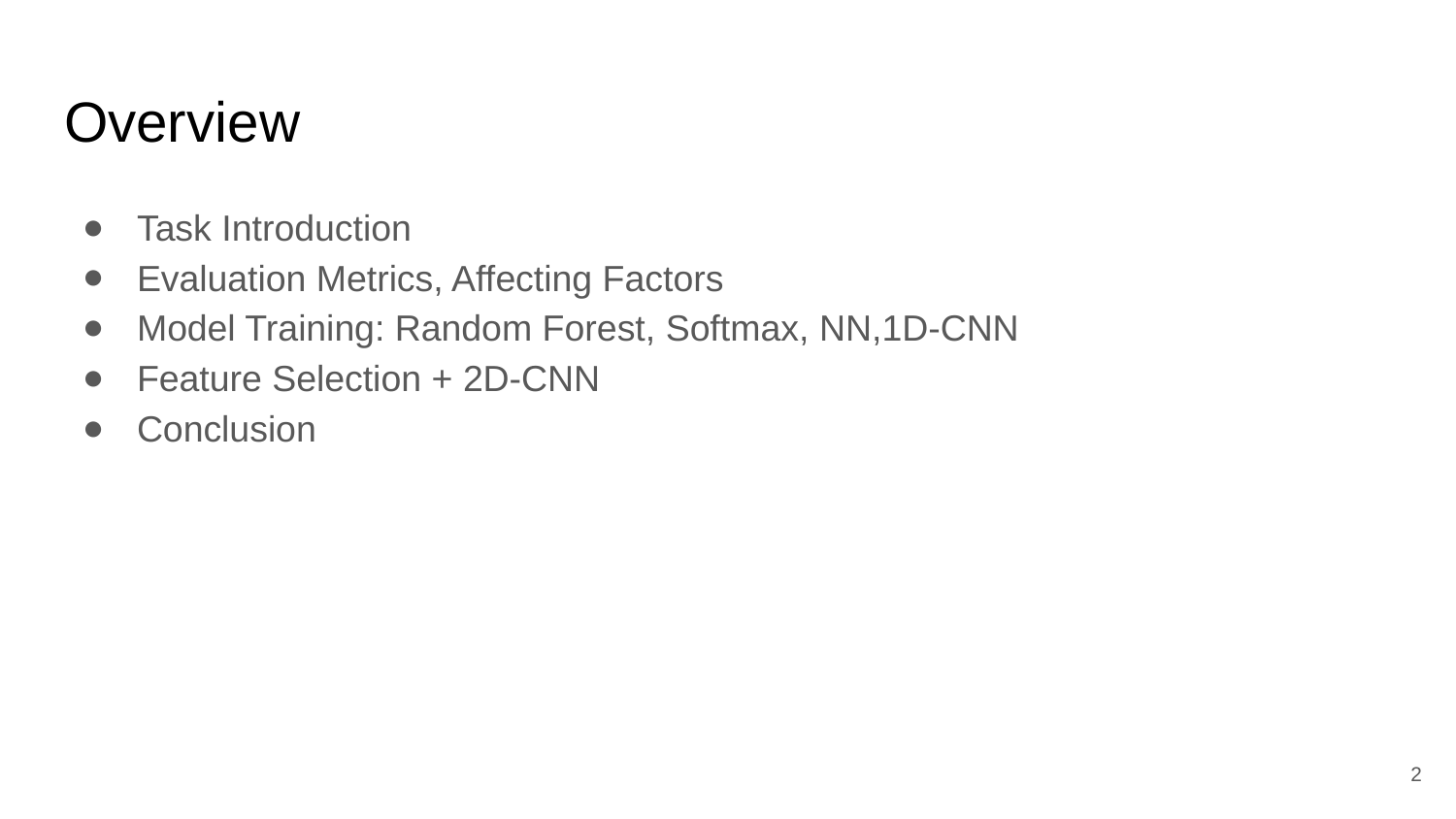

# Overview
Task Introduction
Evaluation Metrics, Affecting Factors
Model Training: Random Forest, Softmax, NN,1D-CNN
Feature Selection + 2D-CNN
Conclusion
2